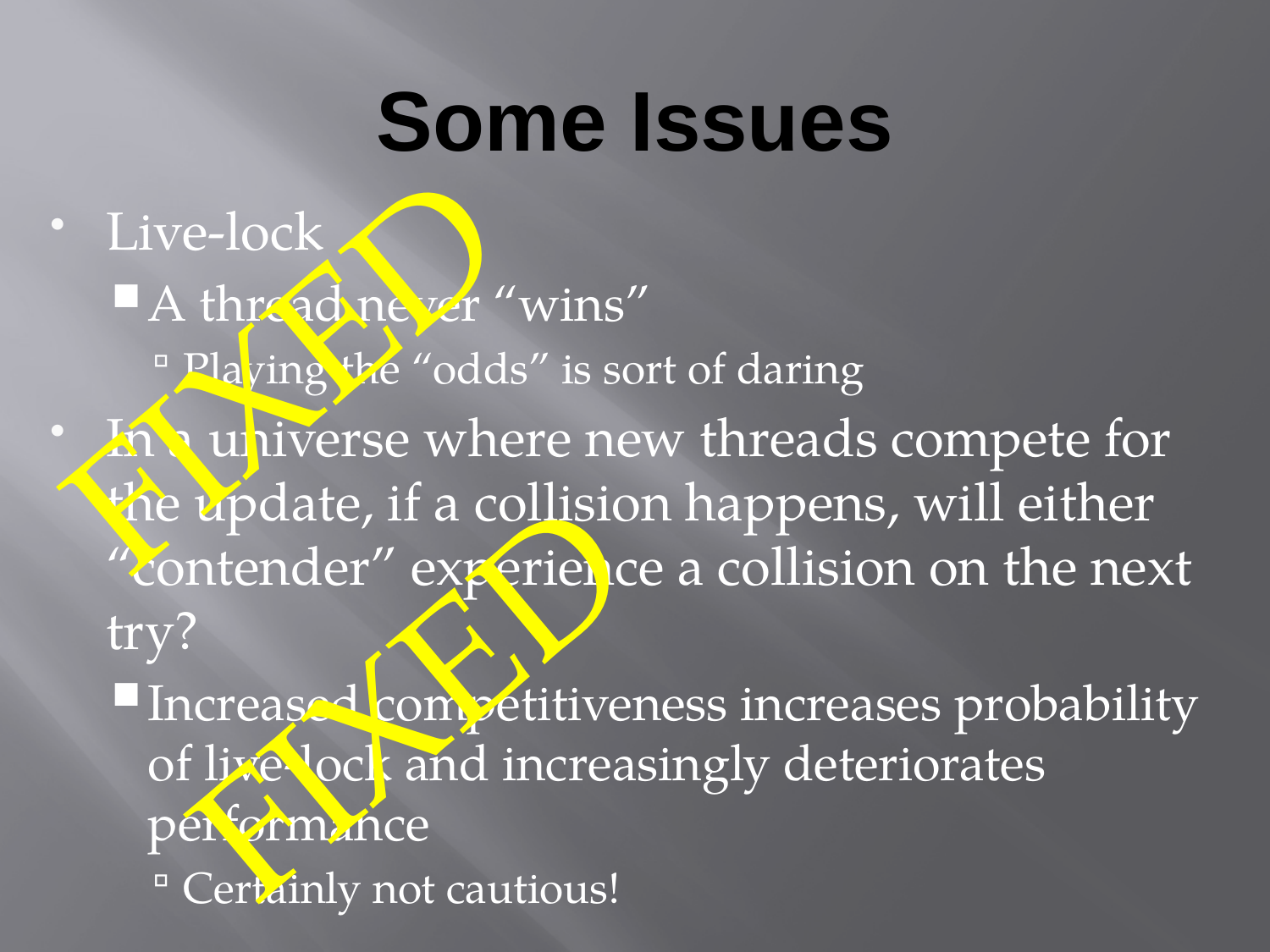

# Some Issues
Live-lock
A thread never “wins”
Playing the “odds” is sort of daring
In a universe where new threads compete for the update, if a collision happens, will either “contender” experience a collision on the next try?
Increased competitiveness increases probability of live-lock and increasingly deteriorates performance
Certainly not cautious!

FIXED
FIXED